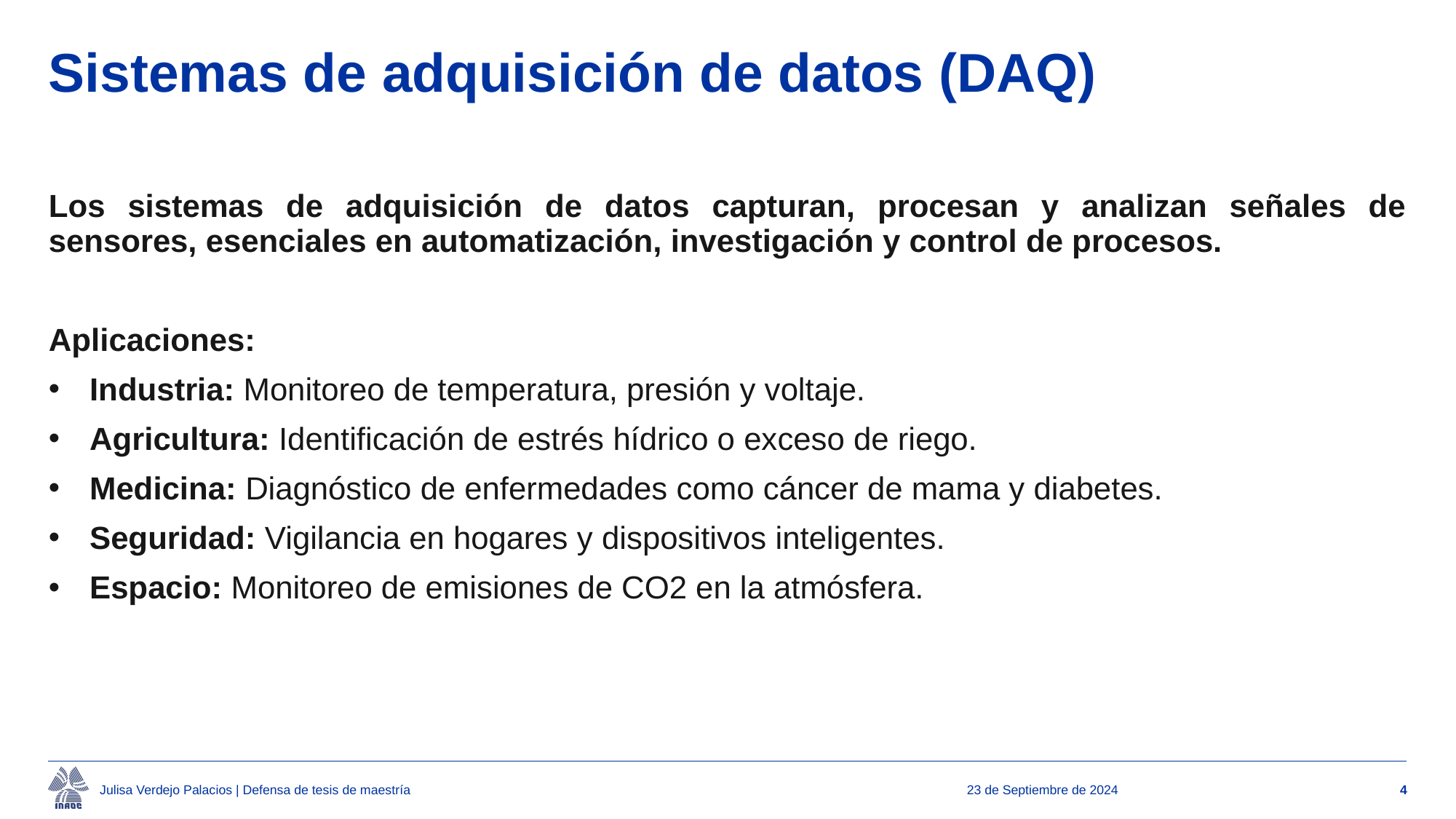

# Sistemas de adquisición de datos (DAQ)
Los sistemas de adquisición de datos capturan, procesan y analizan señales de sensores, esenciales en automatización, investigación y control de procesos.

Aplicaciones:
Industria: Monitoreo de temperatura, presión y voltaje.
Agricultura: Identificación de estrés hídrico o exceso de riego.
Medicina: Diagnóstico de enfermedades como cáncer de mama y diabetes.
Seguridad: Vigilancia en hogares y dispositivos inteligentes.
Espacio: Monitoreo de emisiones de CO2 en la atmósfera.
Julisa Verdejo Palacios | Defensa de tesis de maestría
23 de Septiembre de 2024
4